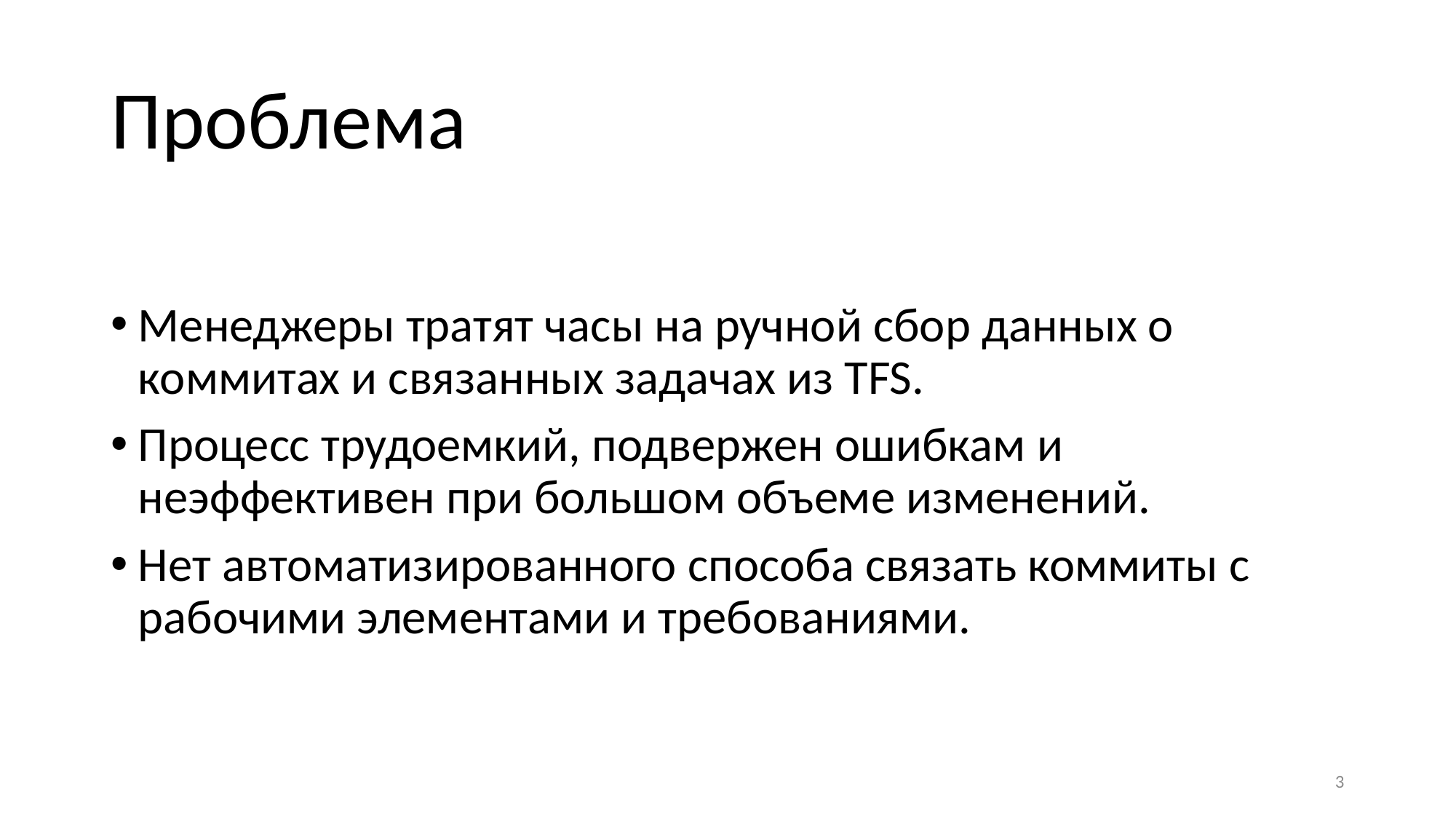

# Проблема
Менеджеры тратят часы на ручной сбор данных о коммитах и связанных задачах из TFS.
Процесс трудоемкий, подвержен ошибкам и неэффективен при большом объеме изменений.
Нет автоматизированного способа связать коммиты с рабочими элементами и требованиями.
3